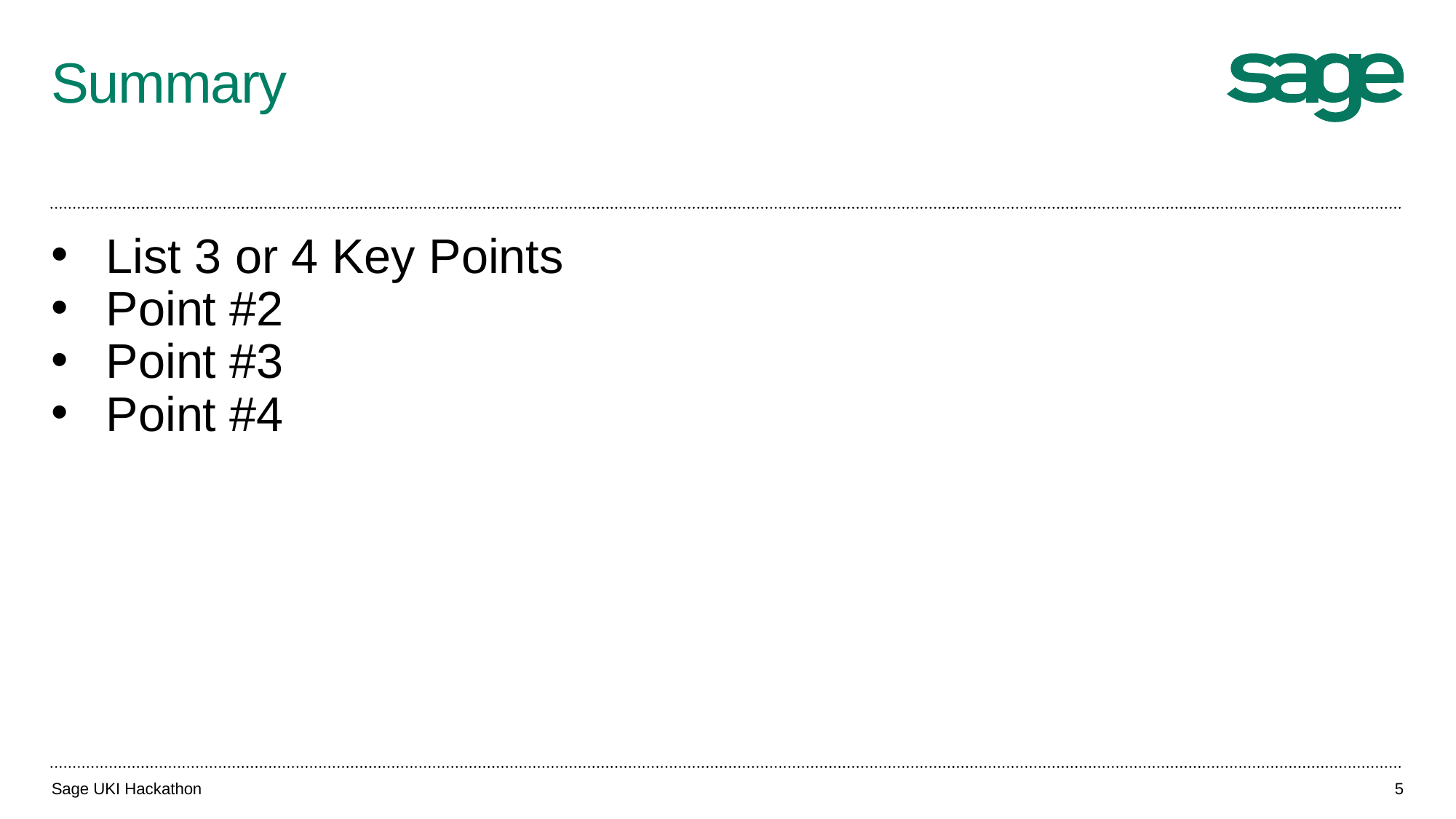

# Summary
List 3 or 4 Key Points
Point #2
Point #3
Point #4

Sage UKI Hackathon
5